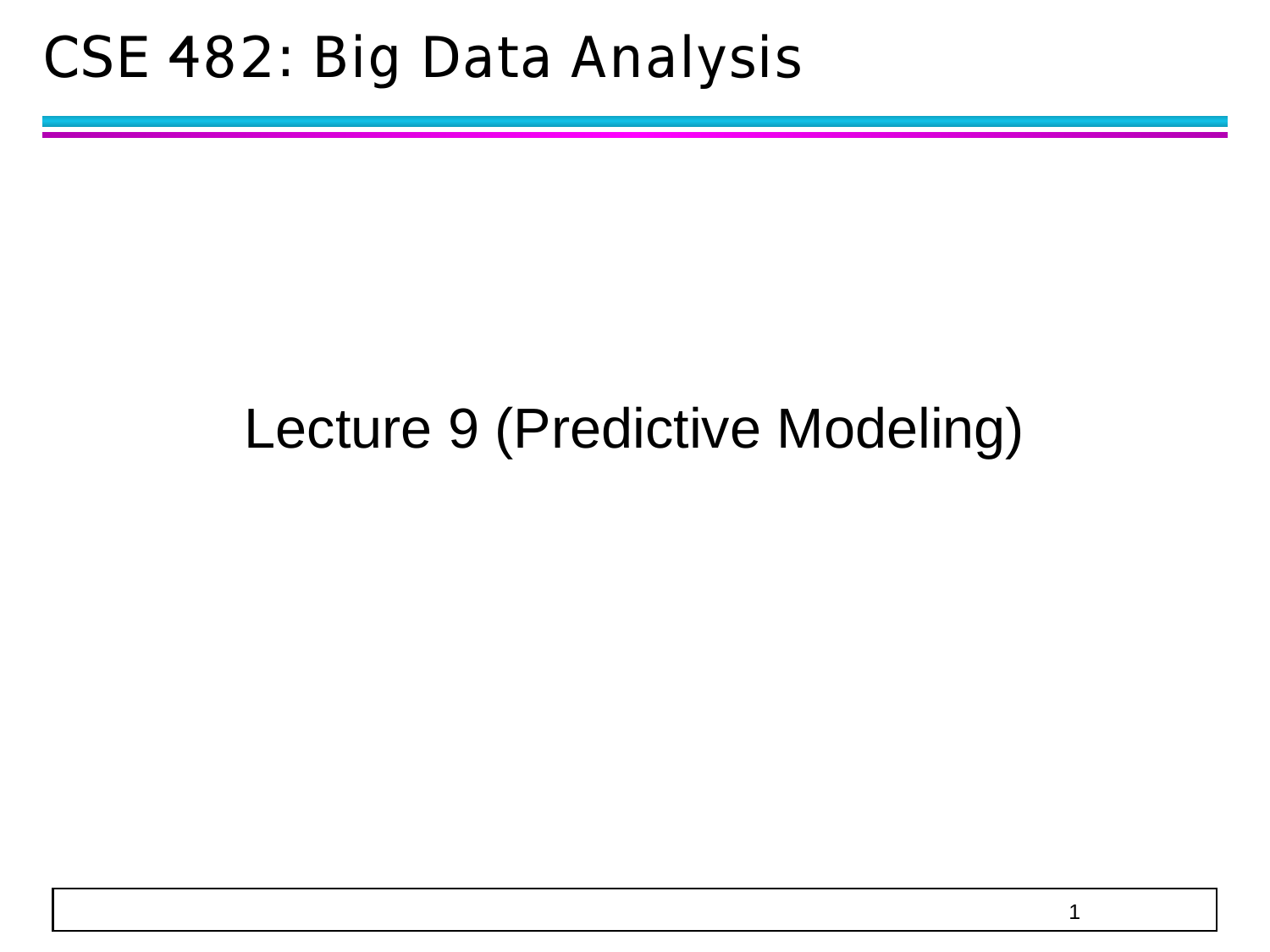

# CSE 482: Big Data Analysis
Lecture 9 (Predictive Modeling)